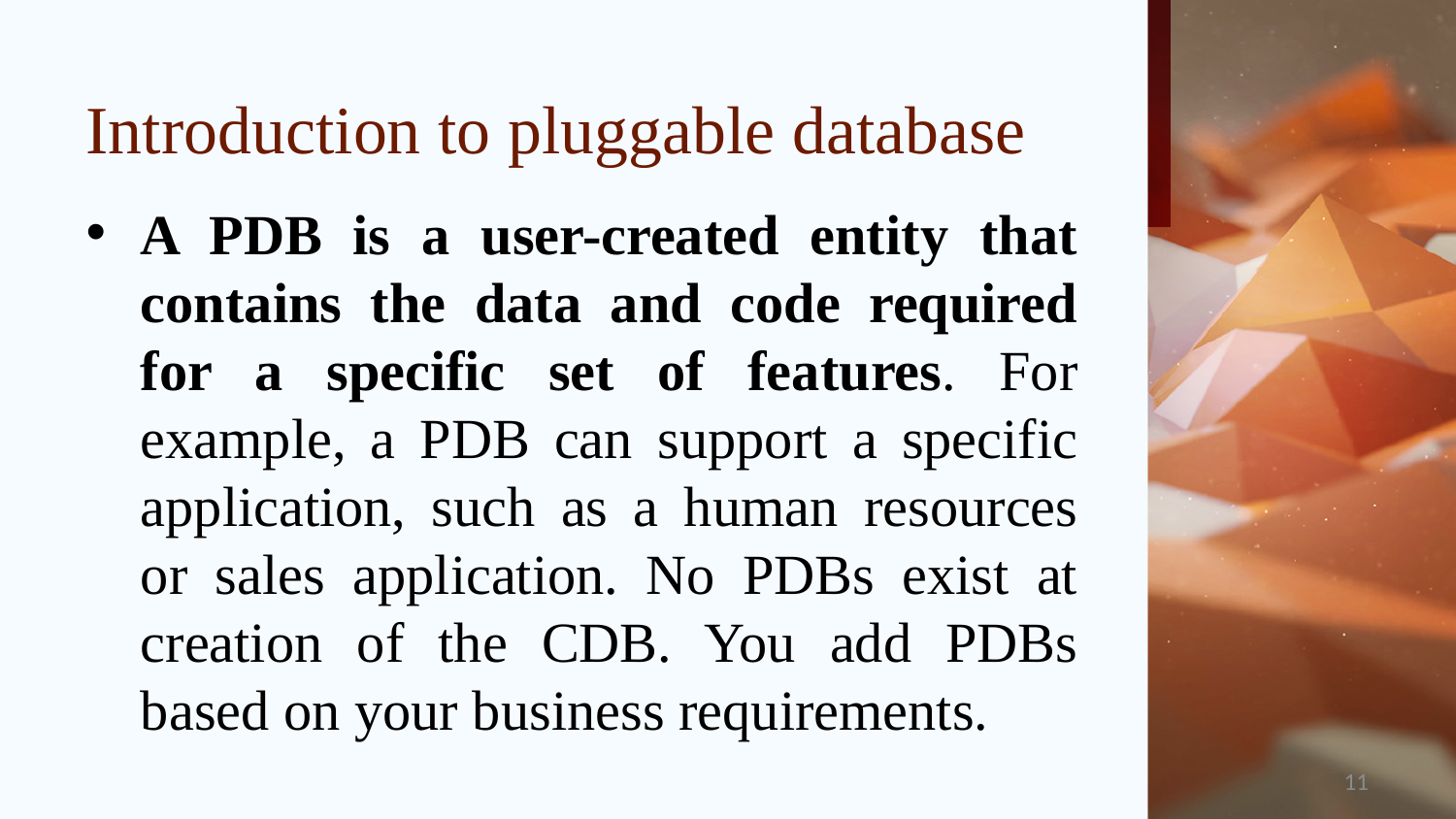

# Introduction to pluggable database
A PDB is a user-created entity that contains the data and code required for a specific set of features. For example, a PDB can support a specific application, such as a human resources or sales application. No PDBs exist at creation of the CDB. You add PDBs based on your business requirements.
11